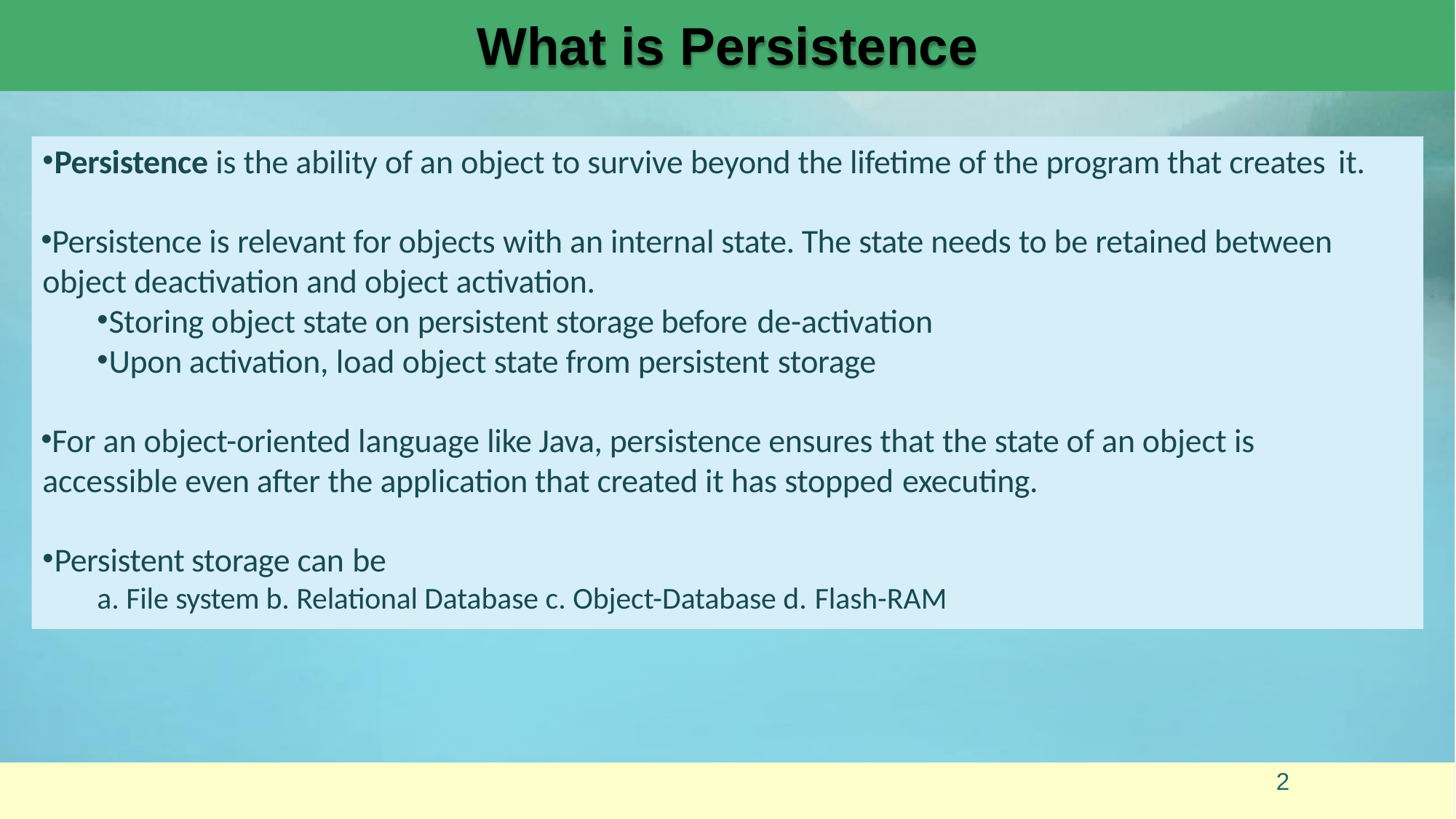

# What is Persistence

Persistence is the ability of an object to survive beyond the lifetime of the program that creates it.

Persistence is relevant for objects with an internal state. The state needs to be retained between  object deactivation and object activation.
Storing object state on persistent storage before de-activation
Upon activation, load object state from persistent storage

For an object-oriented language like Java, persistence ensures that the state of an object is  accessible even after the application that created it has stopped executing.

Persistent storage can be
a. File system b. Relational Database c. Object-Database d. Flash-RAM
2